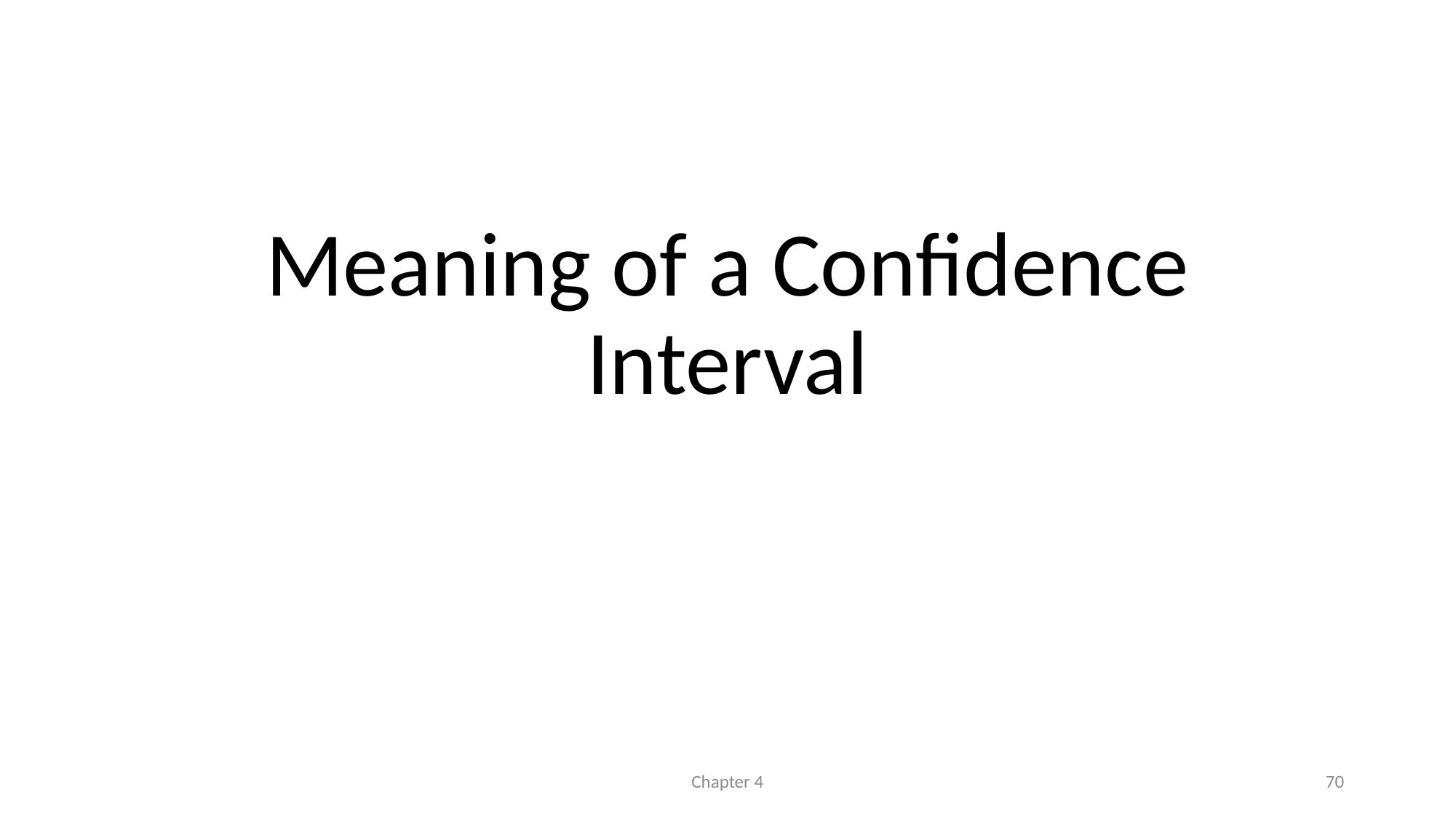

# Meaning of a Confidence Interval

Chapter 4
70